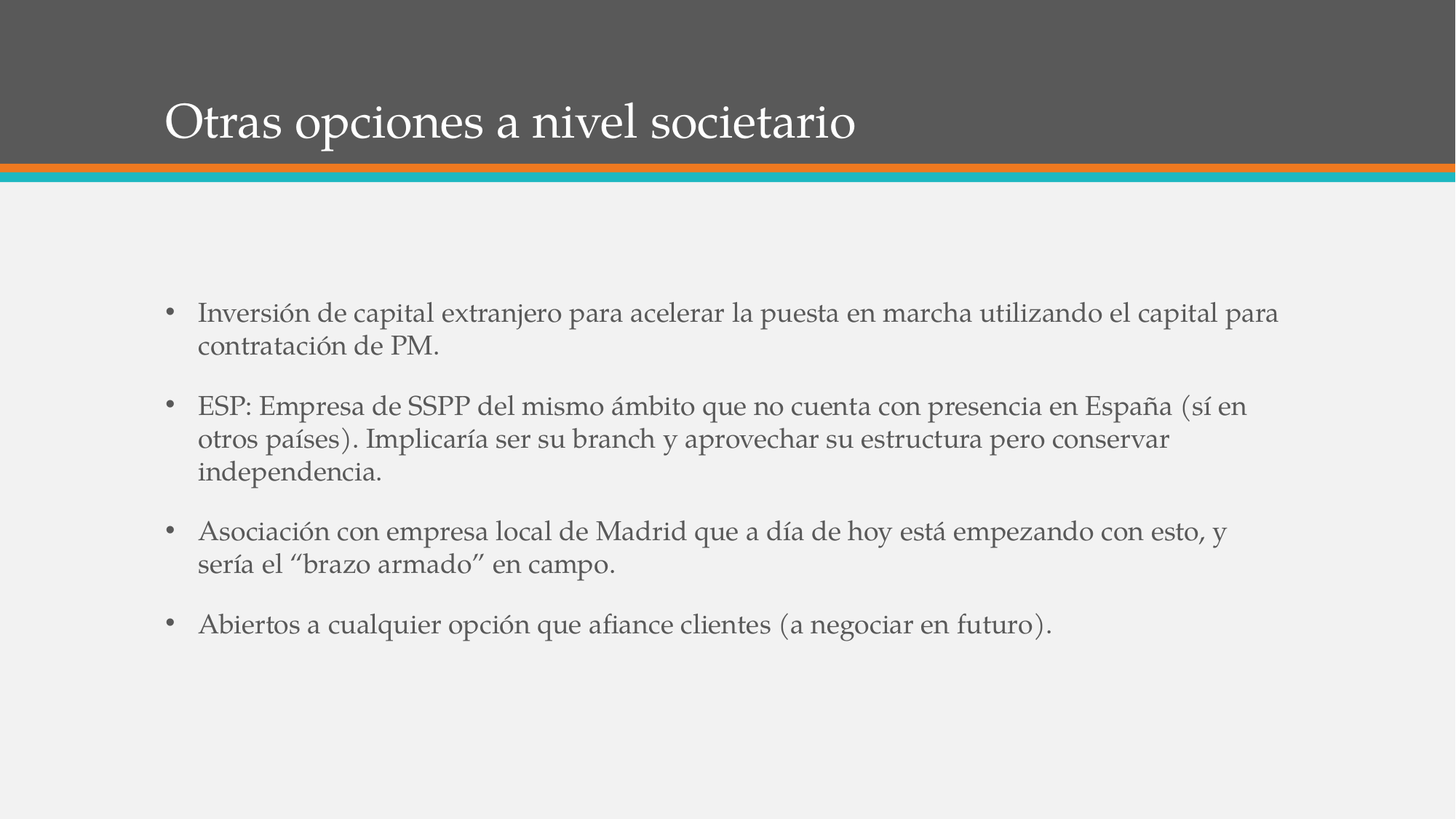

# Otras opciones a nivel societario

Inversión de capital extranjero para acelerar la puesta en marcha utilizando el capital para contratación de PM.
ESP: Empresa de SSPP del mismo ámbito que no cuenta con presencia en España (sí en otros países). Implicaría ser su branch y aprovechar su estructura pero conservar independencia.
Asociación con empresa local de Madrid que a día de hoy está empezando con esto, y sería el “brazo armado” en campo.
Abiertos a cualquier opción que afiance clientes (a negociar en futuro).